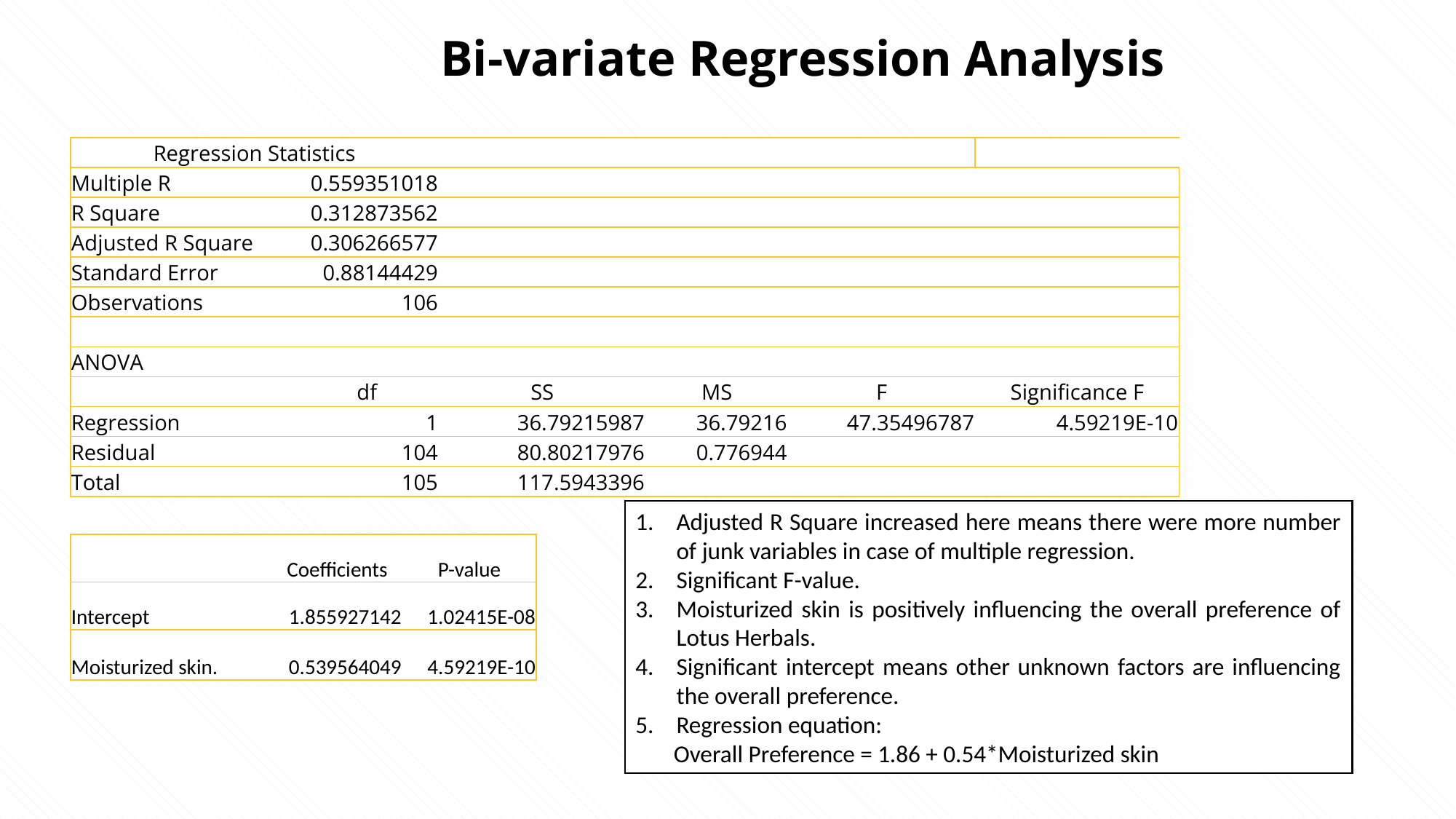

Bi-variate Regression Analysis
| Regression Statistics |  |  |  |  |  |
| --- | --- | --- | --- | --- | --- |
| Multiple R | 0.559351018 |  |  |  |  |
| R Square | 0.312873562 |  |  |  |  |
| Adjusted R Square | 0.306266577 |  |  |  |  |
| Standard Error | 0.88144429 |  |  |  |  |
| Observations | 106 |  |  |  |  |
|  |  |  |  |  |  |
| ANOVA |  |  |  |  |  |
|  | df | SS | MS | F | Significance F |
| Regression | 1 | 36.79215987 | 36.79216 | 47.35496787 | 4.59219E-10 |
| Residual | 104 | 80.80217976 | 0.776944 |  |  |
| Total | 105 | 117.5943396 |  |  |  |
Adjusted R Square increased here means there were more number of junk variables in case of multiple regression.
Significant F-value.
Moisturized skin is positively influencing the overall preference of Lotus Herbals.
Significant intercept means other unknown factors are influencing the overall preference.
Regression equation:
       Overall Preference = 1.86 + 0.54*Moisturized skin
|  | Coefficients | P-value |
| --- | --- | --- |
| Intercept | 1.855927142 | 1.02415E-08 |
| Moisturized skin. | 0.539564049 | 4.59219E-10 |